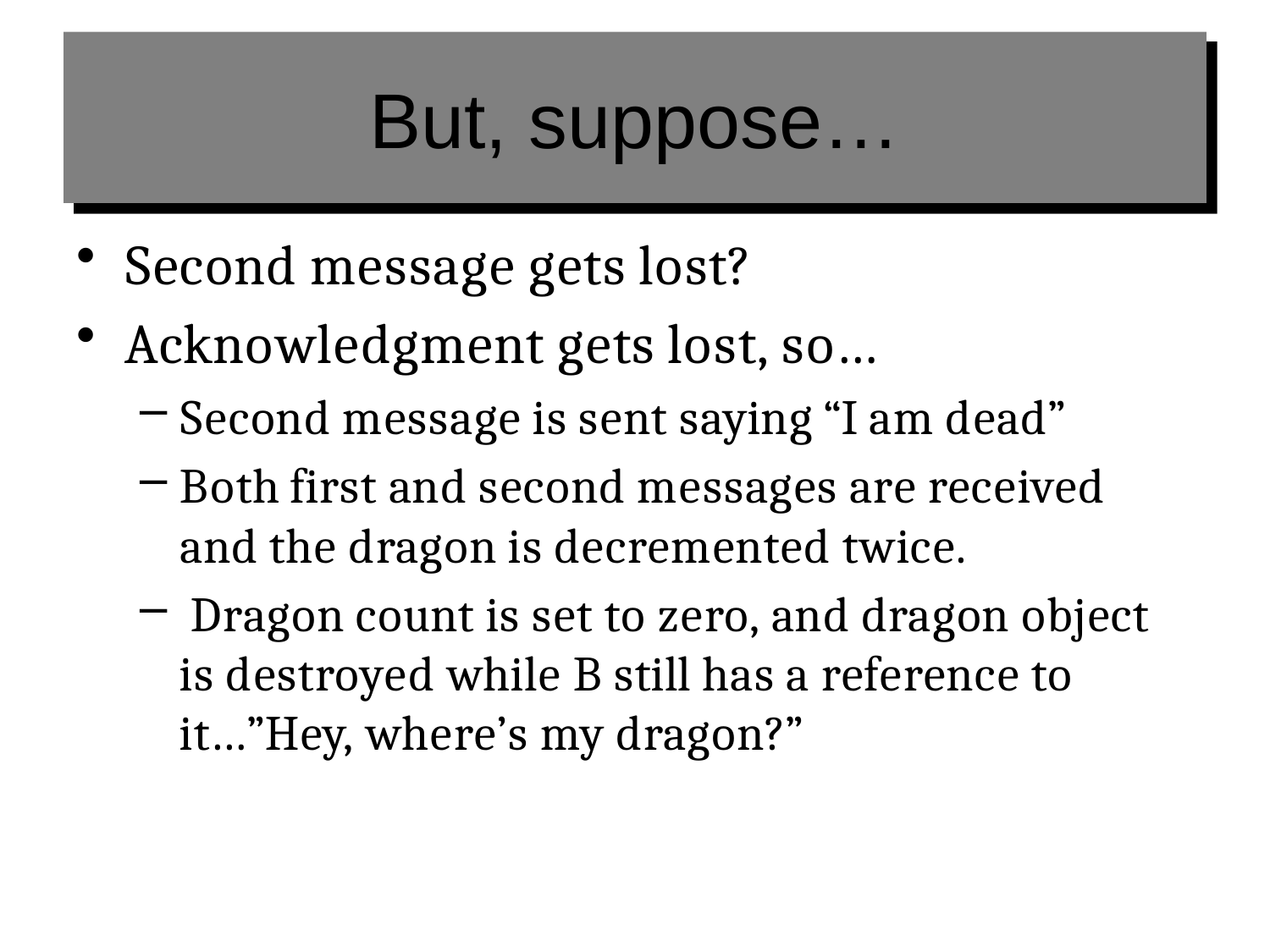

# But, suppose…
Second message gets lost?
Acknowledgment gets lost, so…
Second message is sent saying “I am dead”
Both first and second messages are received and the dragon is decremented twice.
 Dragon count is set to zero, and dragon object is destroyed while B still has a reference to it…”Hey, where’s my dragon?”